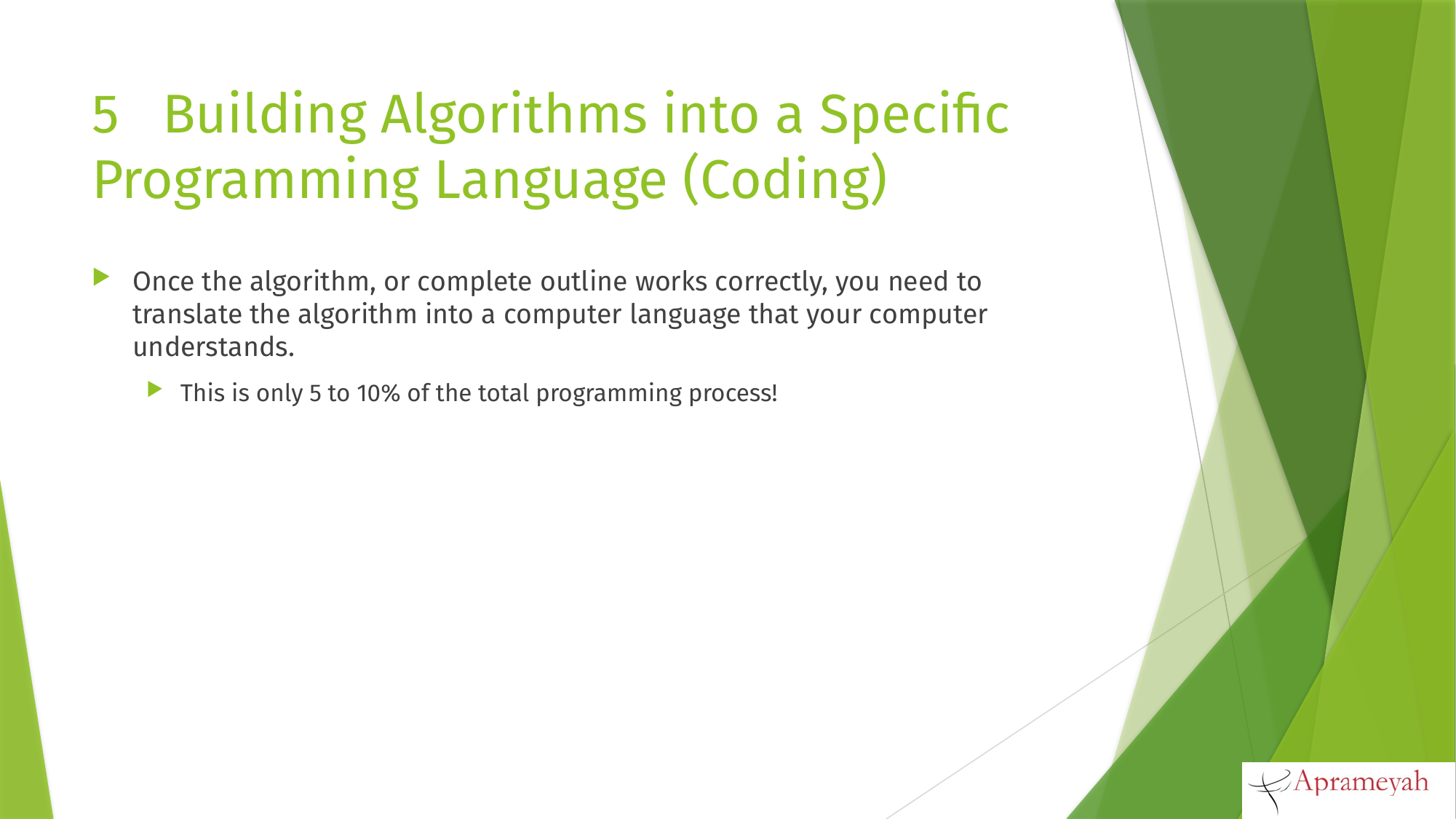

# 5   Building Algorithms into a Specific Programming Language (Coding)
Once the algorithm, or complete outline works correctly, you need to translate the algorithm into a computer language that your computer understands.
This is only 5 to 10% of the total programming process!